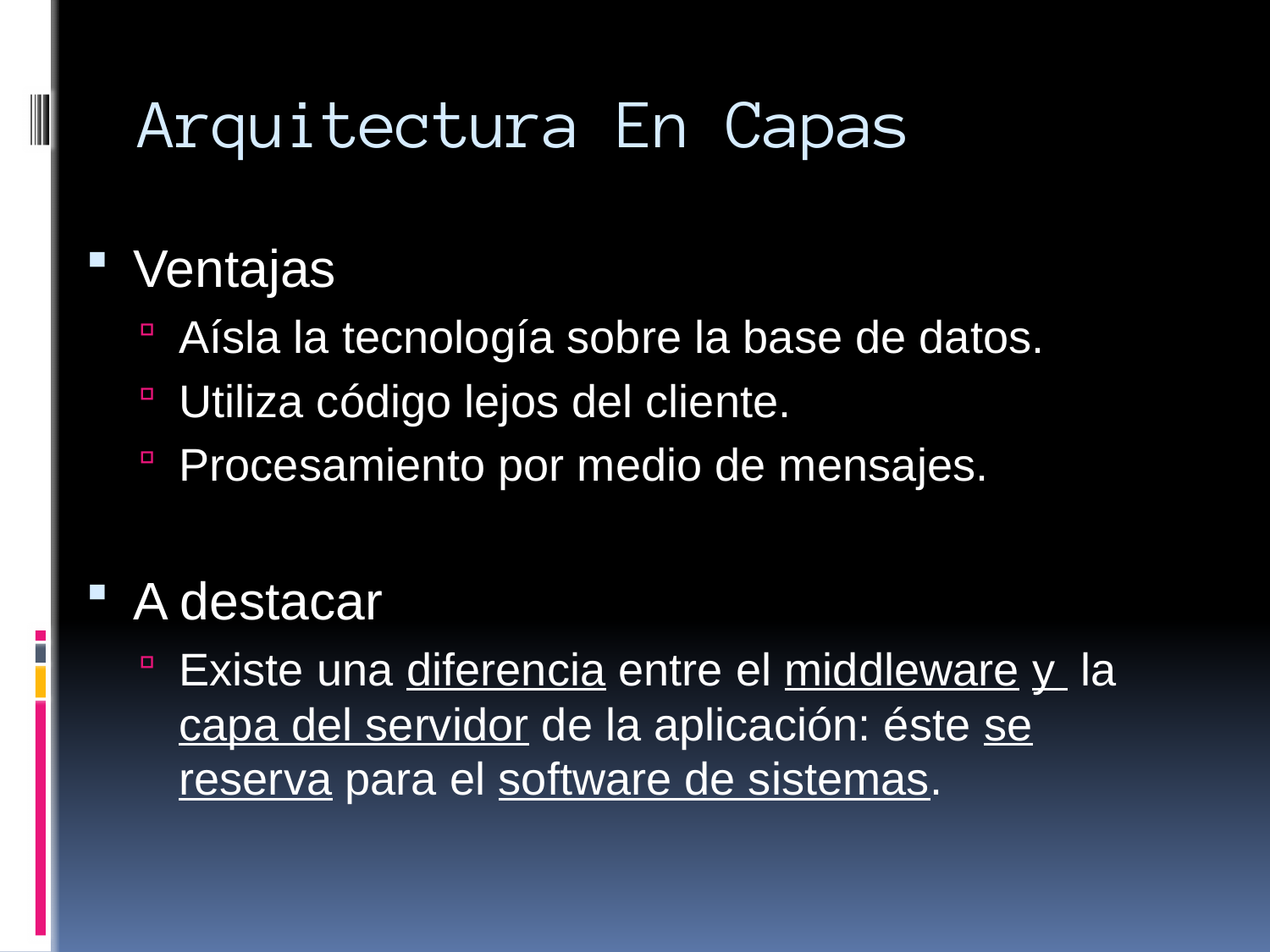

# Arquitectura En Capas
Ventajas
Aísla la tecnología sobre la base de datos.
Utiliza código lejos del cliente.
Procesamiento por medio de mensajes.

A destacar
Existe una diferencia entre el middleware y  la capa del servidor de la aplicación: éste se reserva para el software de sistemas.